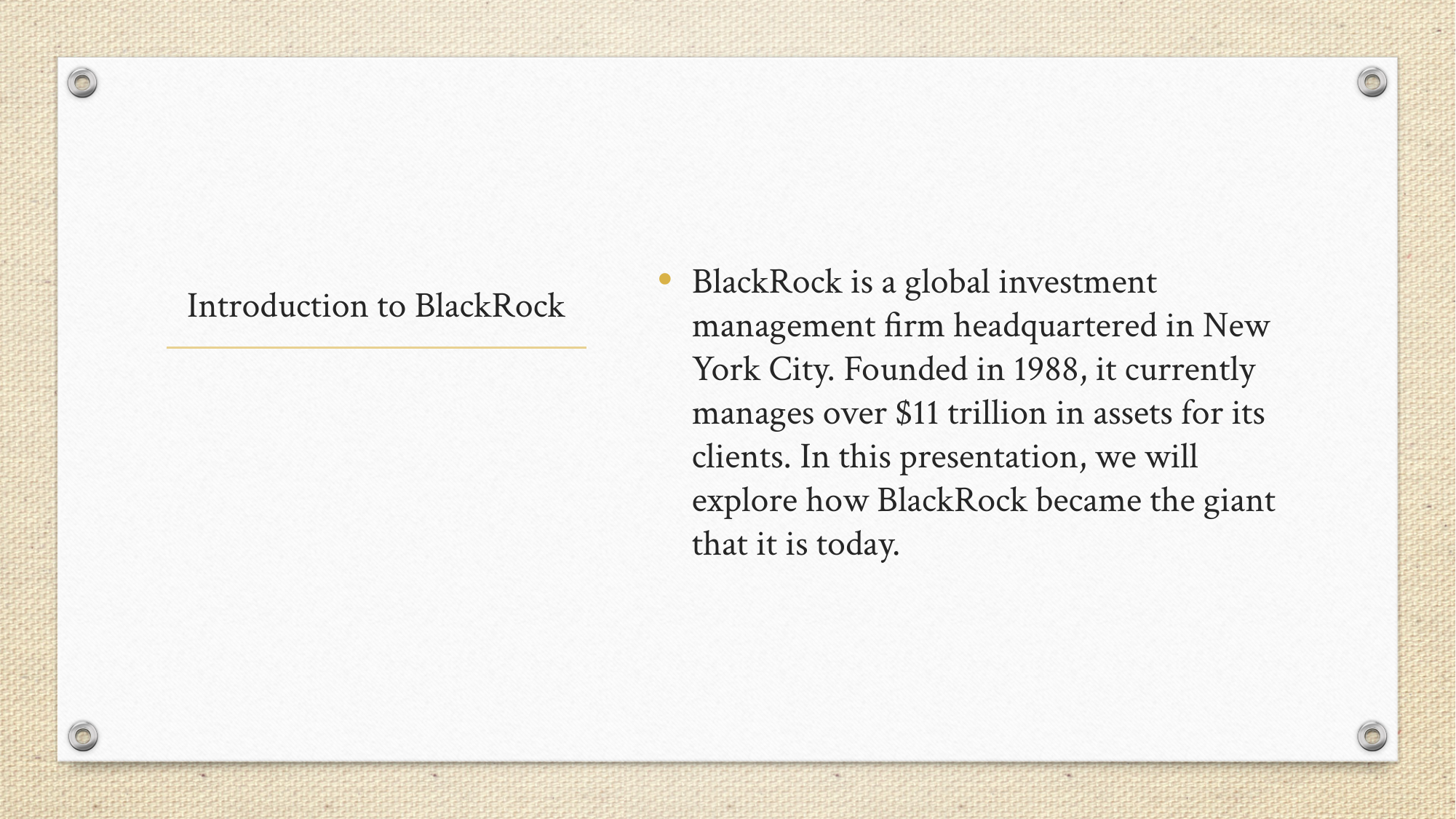

BlackRock is a global investment management firm headquartered in New York City. Founded in 1988, it currently manages over $11 trillion in assets for its clients. In this presentation, we will explore how BlackRock became the giant that it is today.
# Introduction to BlackRock